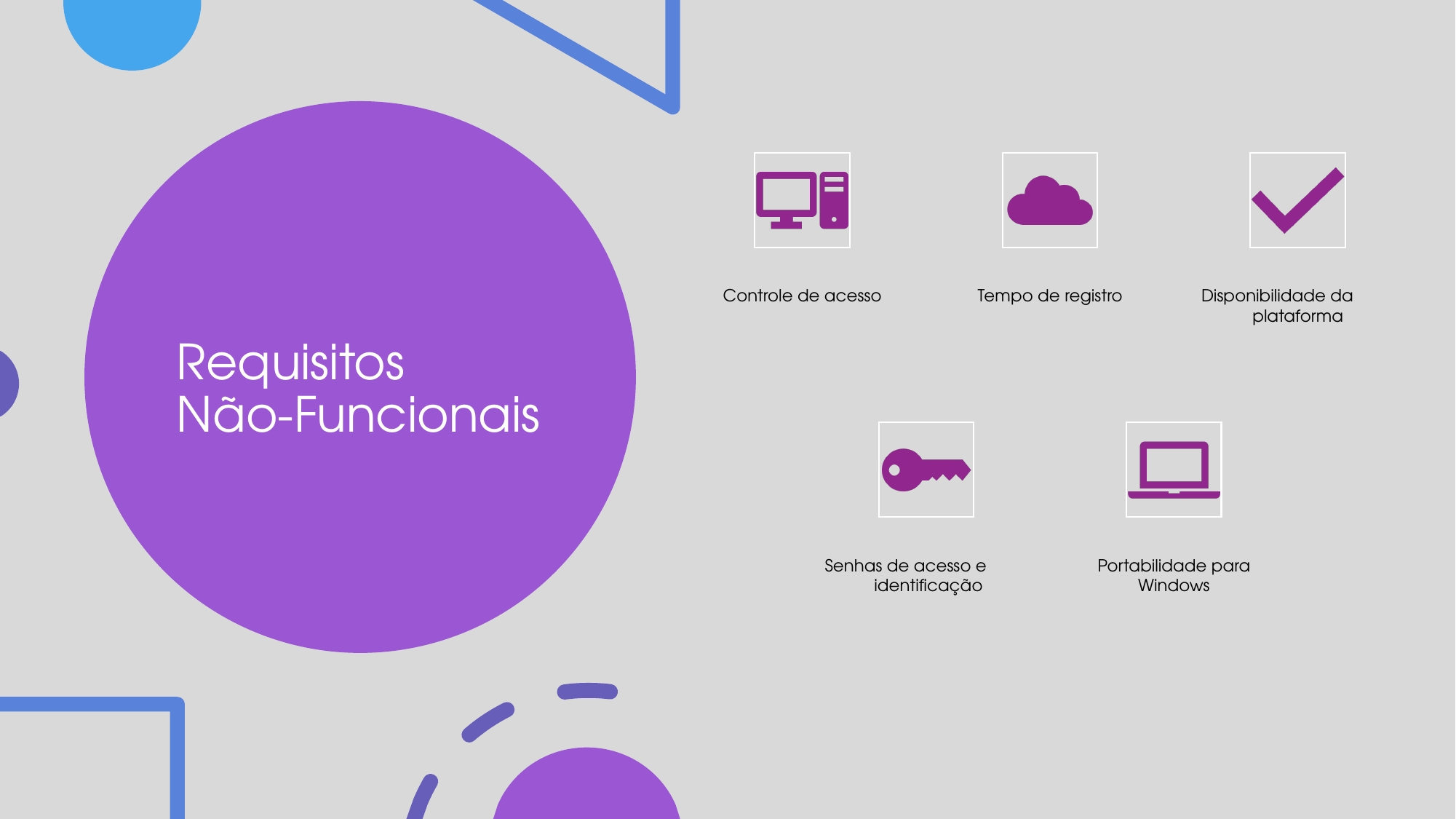

Controle de acesso
Tempo de registro
Disponibilidade da           plataforma
Senhas de acesso e           identificação
Portabilidade para Windows

# Requisitos Não-Funcionais